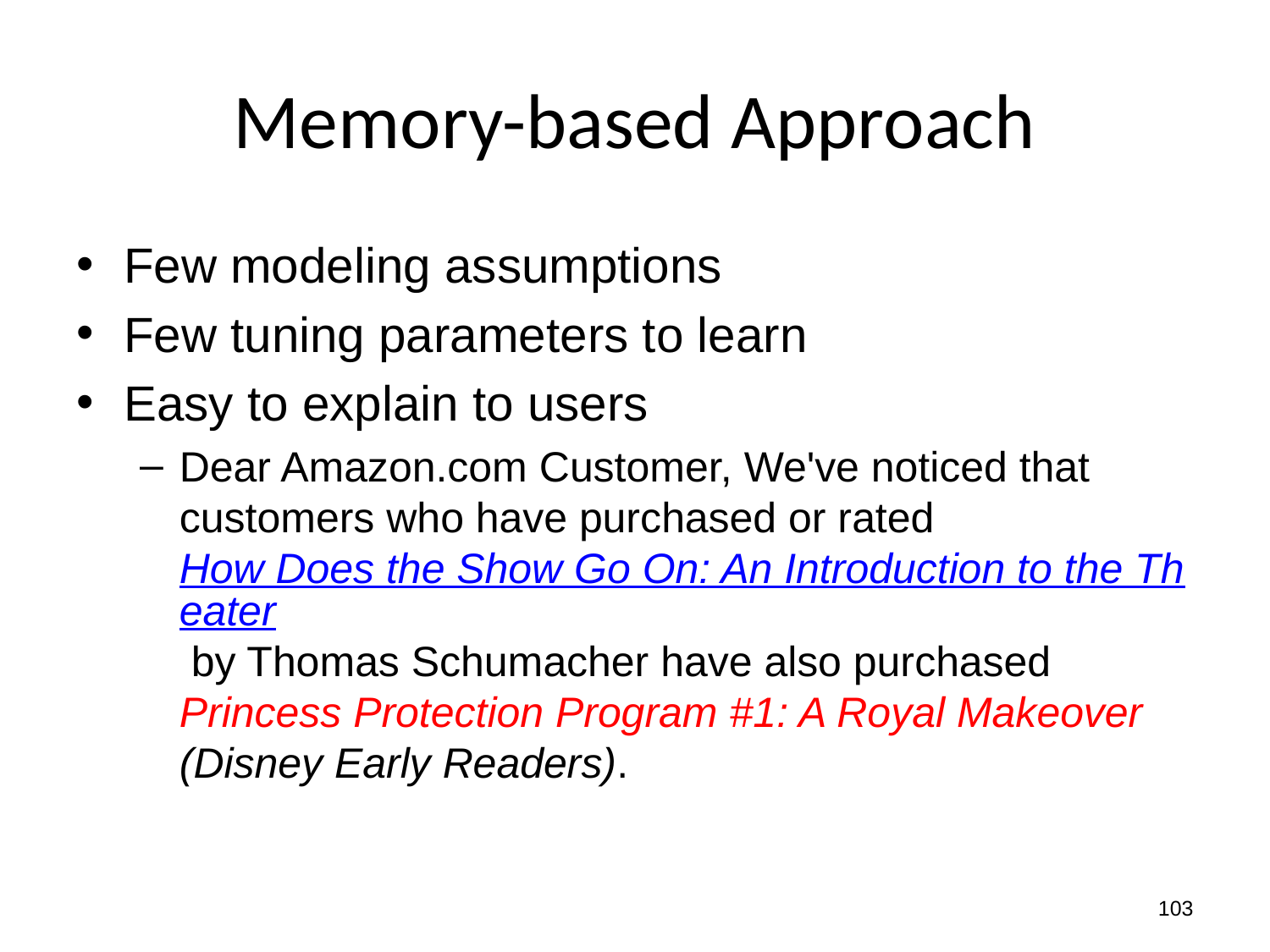

# Memory-based Approach
Few modeling assumptions
Few tuning parameters to learn
Easy to explain to users
Dear Amazon.com Customer, We've noticed that customers who have purchased or rated How Does the Show Go On: An Introduction to the Theater by Thomas Schumacher have also purchased Princess Protection Program #1: A Royal Makeover (Disney Early Readers).

103